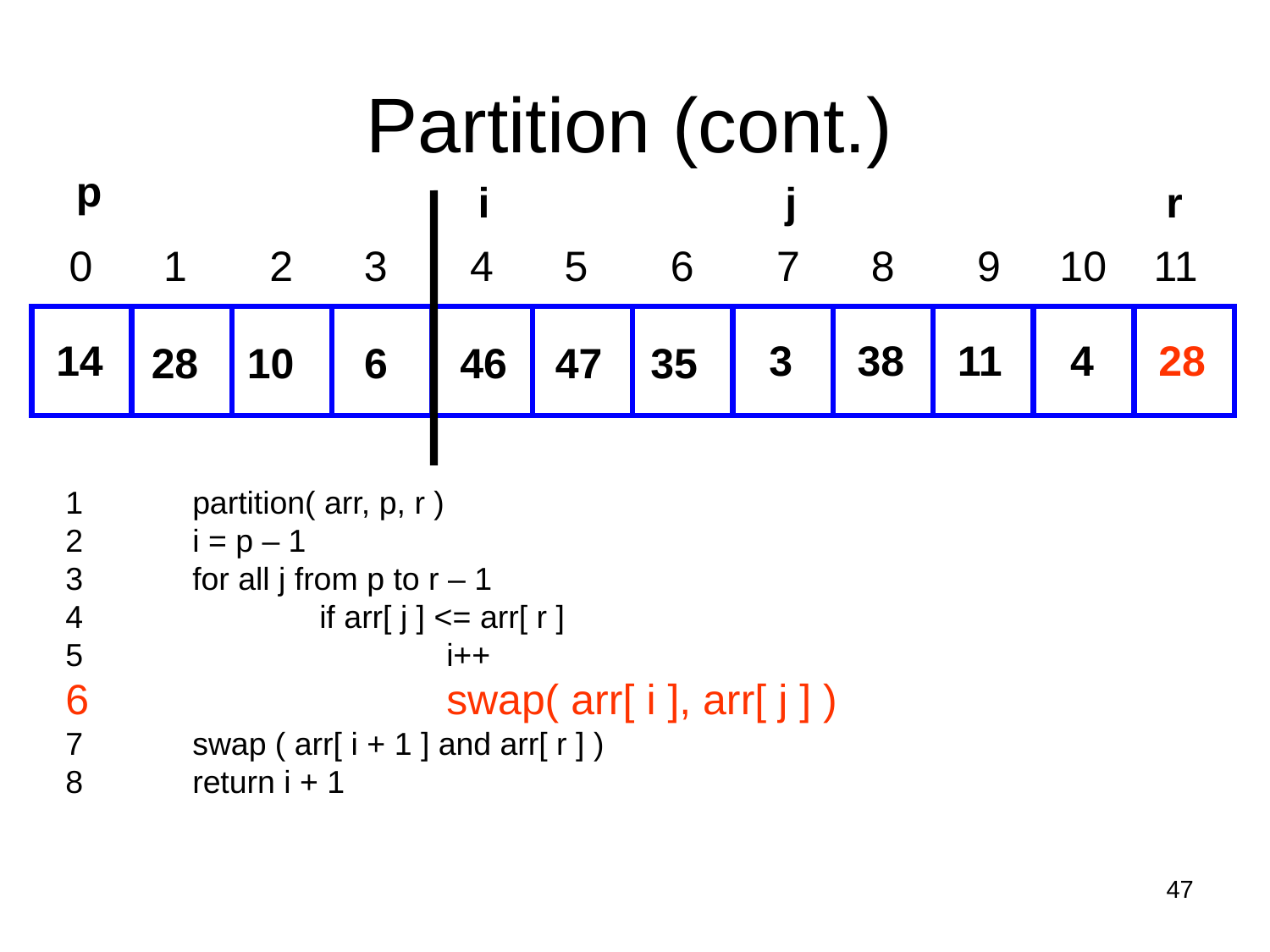

# Partition (cont.)
p
i
j
r

   0      1       2      3       4      5       6       7      8       9     10    11

 14

  3
 38
 11
  4
 28
 28
10
  6
 46
 47
 35

1 	partition( arr, p, r )
2	i = p – 1
3	for all j from p to r – 1
4		if arr[ j ] <= arr[ r ]
5			i++
6			swap( arr[ i ], arr[ j ] )
7	swap ( arr[ i + 1 ] and arr[ r ] )
8	return i + 1
47